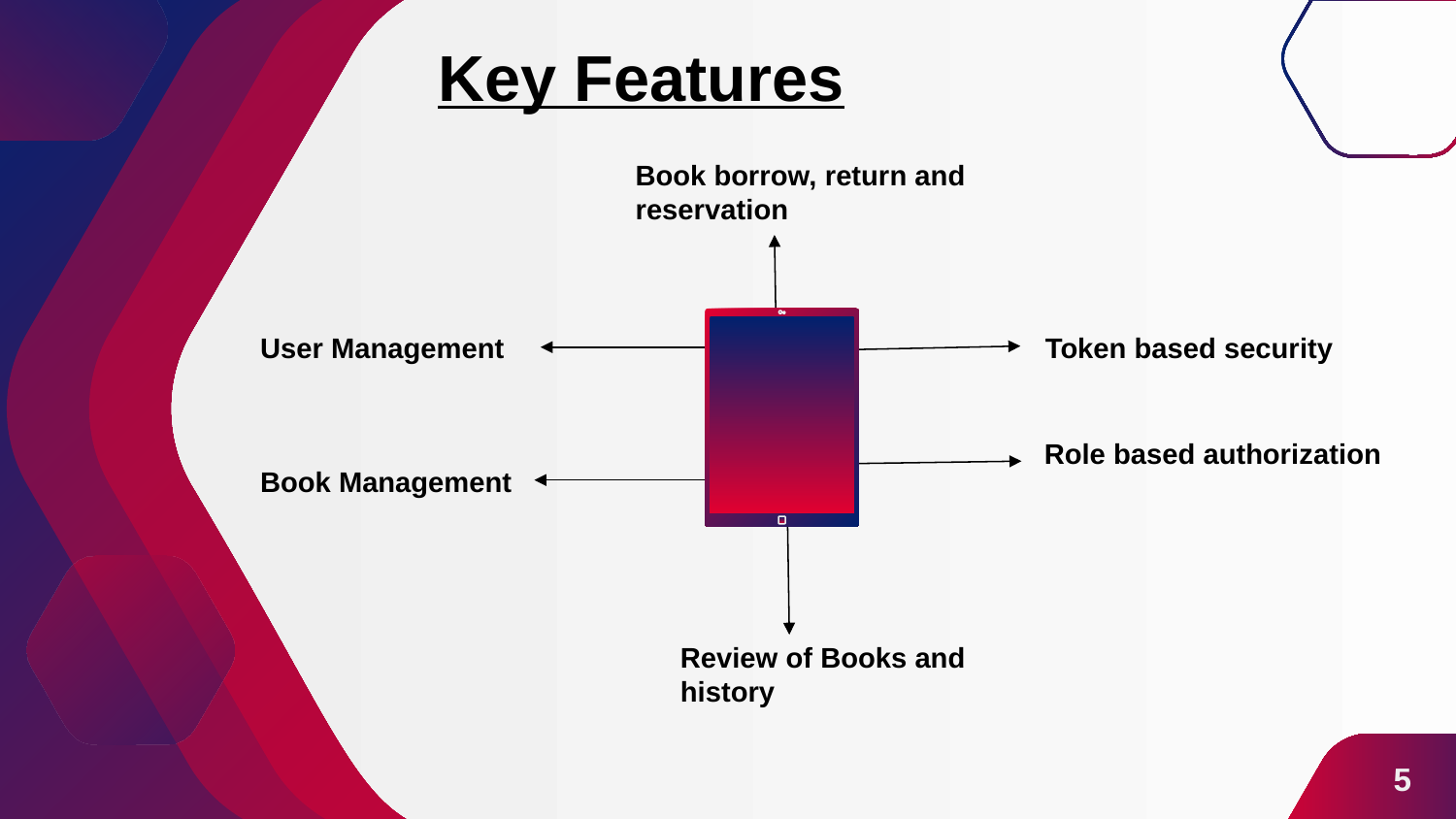

# Key Features
Book borrow, return and reservation

User Management
Token based security
Role based authorization
Book Management
Review of Books and history
5